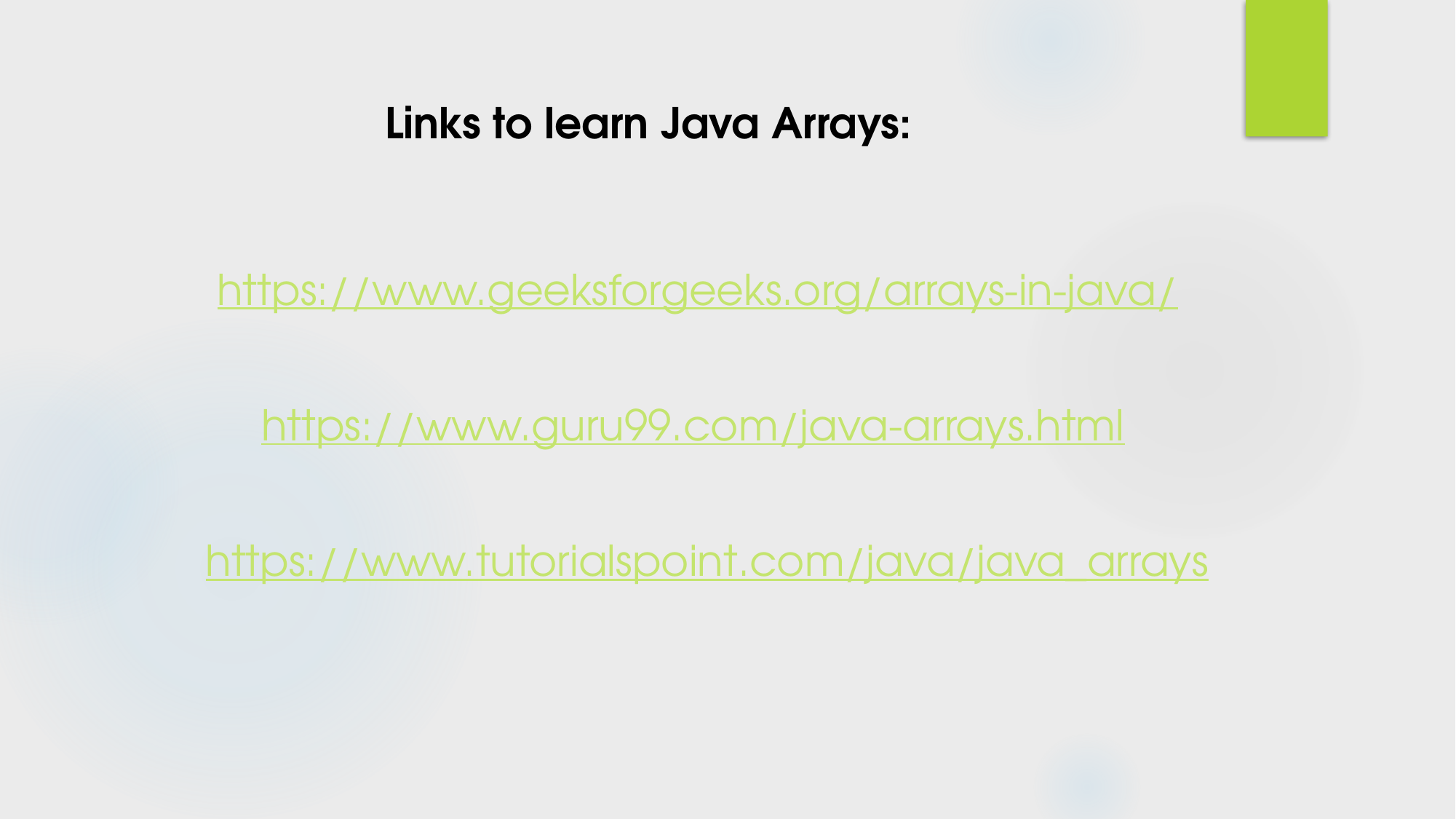

Links to learn Java Arrays:
https://www.geeksforgeeks.org/arrays-in-java/
https://www.guru99.com/java-arrays.html
https://www.tutorialspoint.com/java/java_arrays